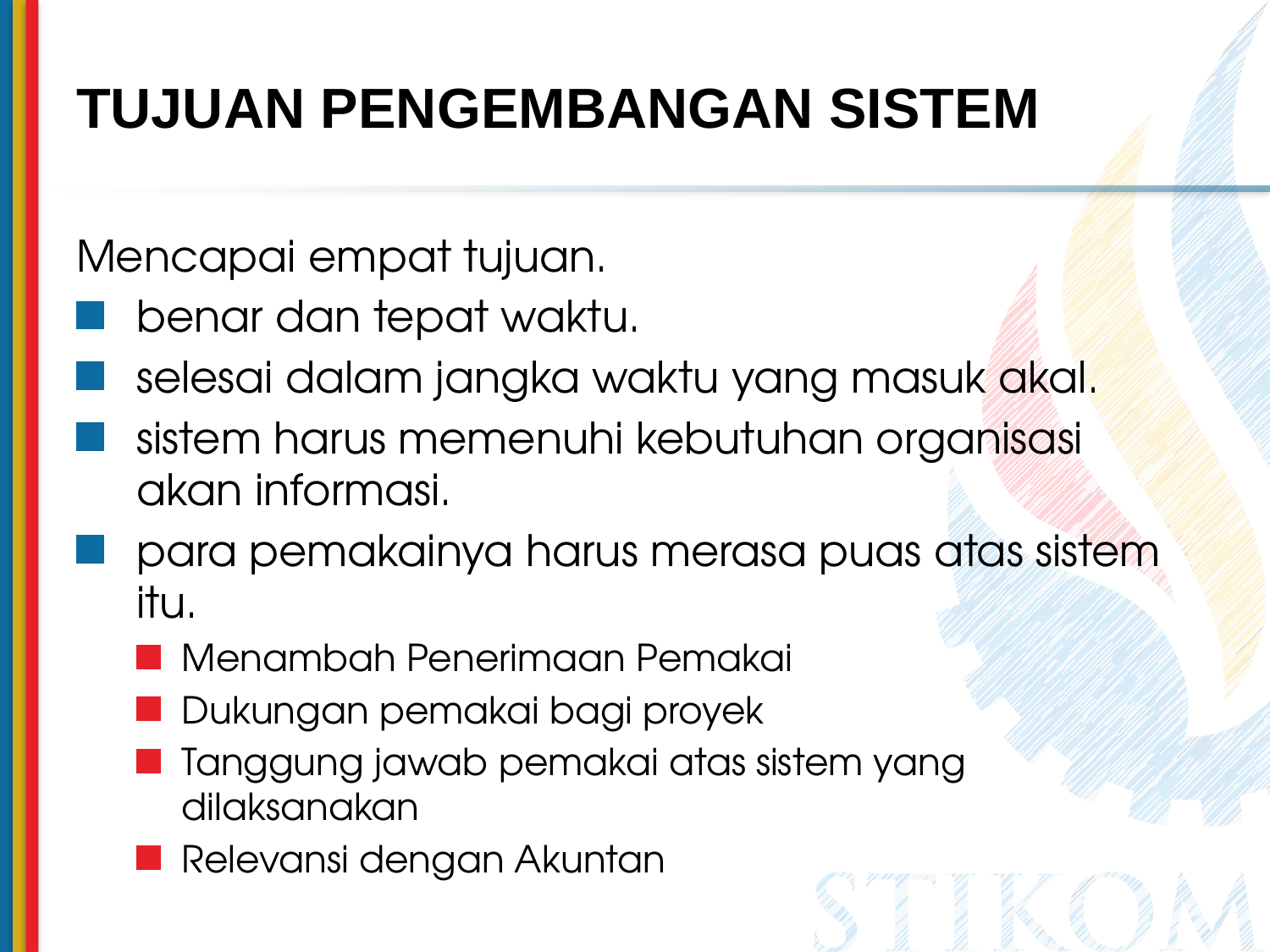

# TUJUAN PENGEMBANGAN SISTEM
Mencapai empat tujuan.
benar dan tepat waktu.
selesai dalam jangka waktu yang masuk akal.
sistem harus memenuhi kebutuhan organisasi akan informasi.
para pemakainya harus merasa puas atas sistem itu.
Menambah Penerimaan Pemakai
Dukungan pemakai bagi proyek
Tanggung jawab pemakai atas sistem yang dilaksanakan
Relevansi dengan Akuntan